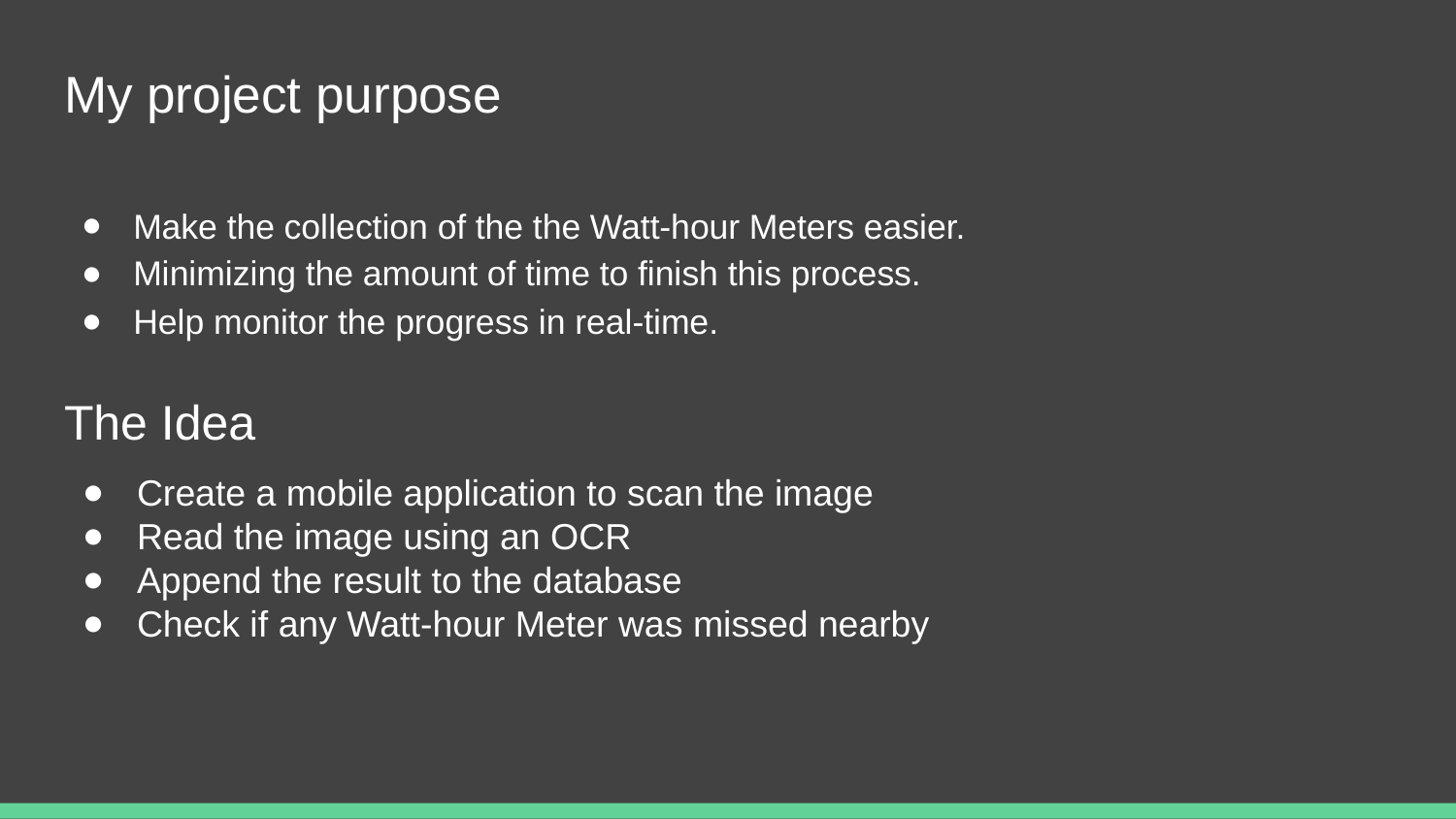

# My project purpose
Make the collection of the the Watt-hour Meters easier.
Minimizing the amount of time to finish this process.
Help monitor the progress in real-time.
The Idea
Create a mobile application to scan the image
Read the image using an OCR
Append the result to the database
Check if any Watt-hour Meter was missed nearby